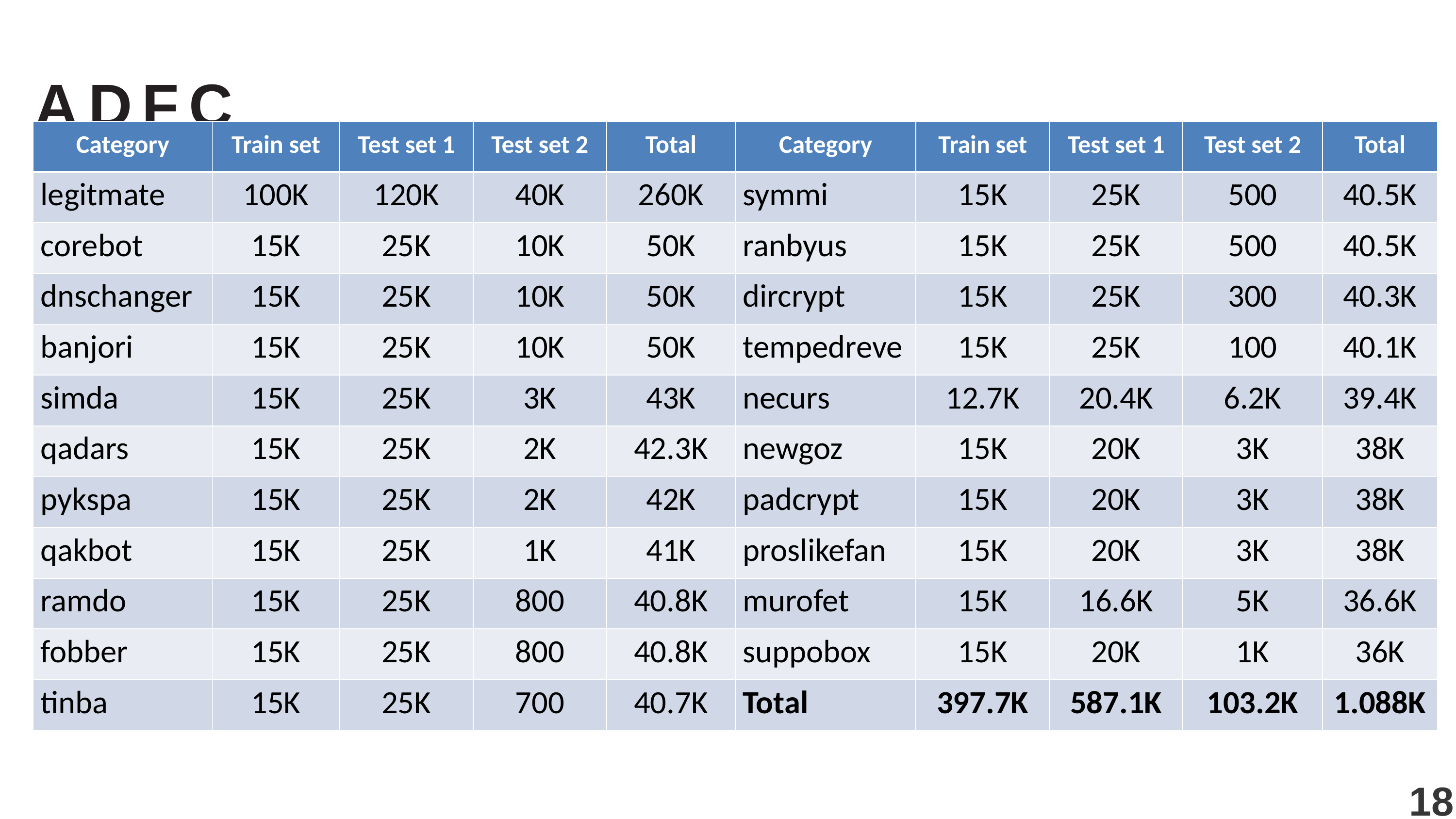

ADFC
| Category | Train set | Test set 1 | Test set 2 | Total | Category | Train set | Test set 1 | Test set 2 | Total |
| --- | --- | --- | --- | --- | --- | --- | --- | --- | --- |
| legitmate | 100K | 120K | 40K | 260K | symmi | 15K | 25K | 500 | 40.5K |
| corebot | 15K | 25K | 10K | 50K | ranbyus | 15K | 25K | 500 | 40.5K |
| dnschanger | 15K | 25K | 10K | 50K | dircrypt | 15K | 25K | 300 | 40.3K |
| banjori | 15K | 25K | 10K | 50K | tempedreve | 15K | 25K | 100 | 40.1K |
| simda | 15K | 25K | 3K | 43K | necurs | 12.7K | 20.4K | 6.2K | 39.4K |
| qadars | 15K | 25K | 2K | 42.3K | newgoz | 15K | 20K | 3K | 38K |
| pykspa | 15K | 25K | 2K | 42K | padcrypt | 15K | 20K | 3K | 38K |
| qakbot | 15K | 25K | 1K | 41K | proslikefan | 15K | 20K | 3K | 38K |
| ramdo | 15K | 25K | 800 | 40.8K | murofet | 15K | 16.6K | 5K | 36.6K |
| fobber | 15K | 25K | 800 | 40.8K | suppobox | 15K | 20K | 1K | 36K |
| tinba | 15K | 25K | 700 | 40.7K | Total | 397.7K | 587.1K | 103.2K | 1.088K |

18